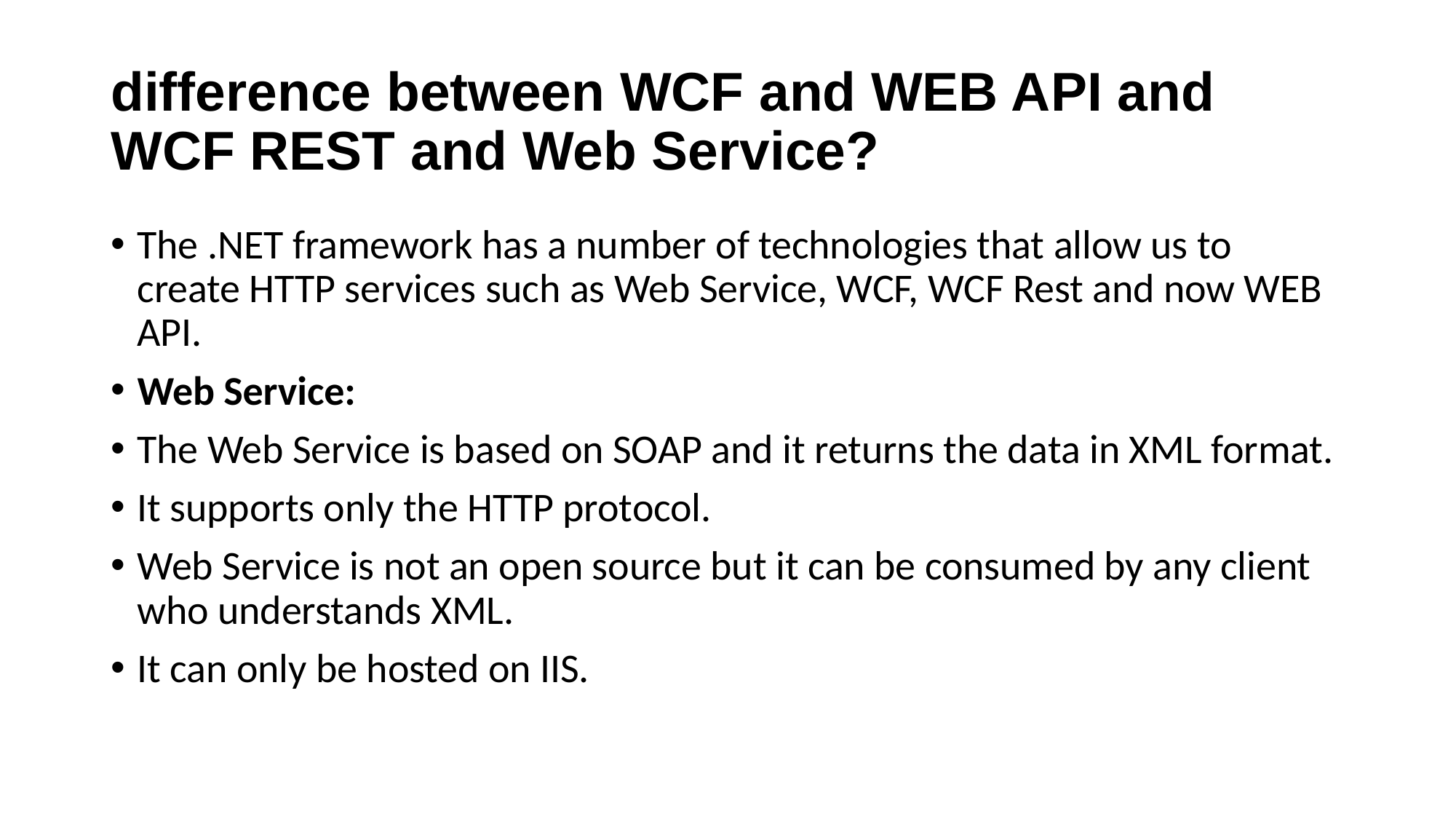

# difference between WCF and WEB API and WCF REST and Web Service?
The .NET framework has a number of technologies that allow us to create HTTP services such as Web Service, WCF, WCF Rest and now WEB API.
Web Service:
The Web Service is based on SOAP and it returns the data in XML format.
It supports only the HTTP protocol.
Web Service is not an open source but it can be consumed by any client who understands XML.
It can only be hosted on IIS.